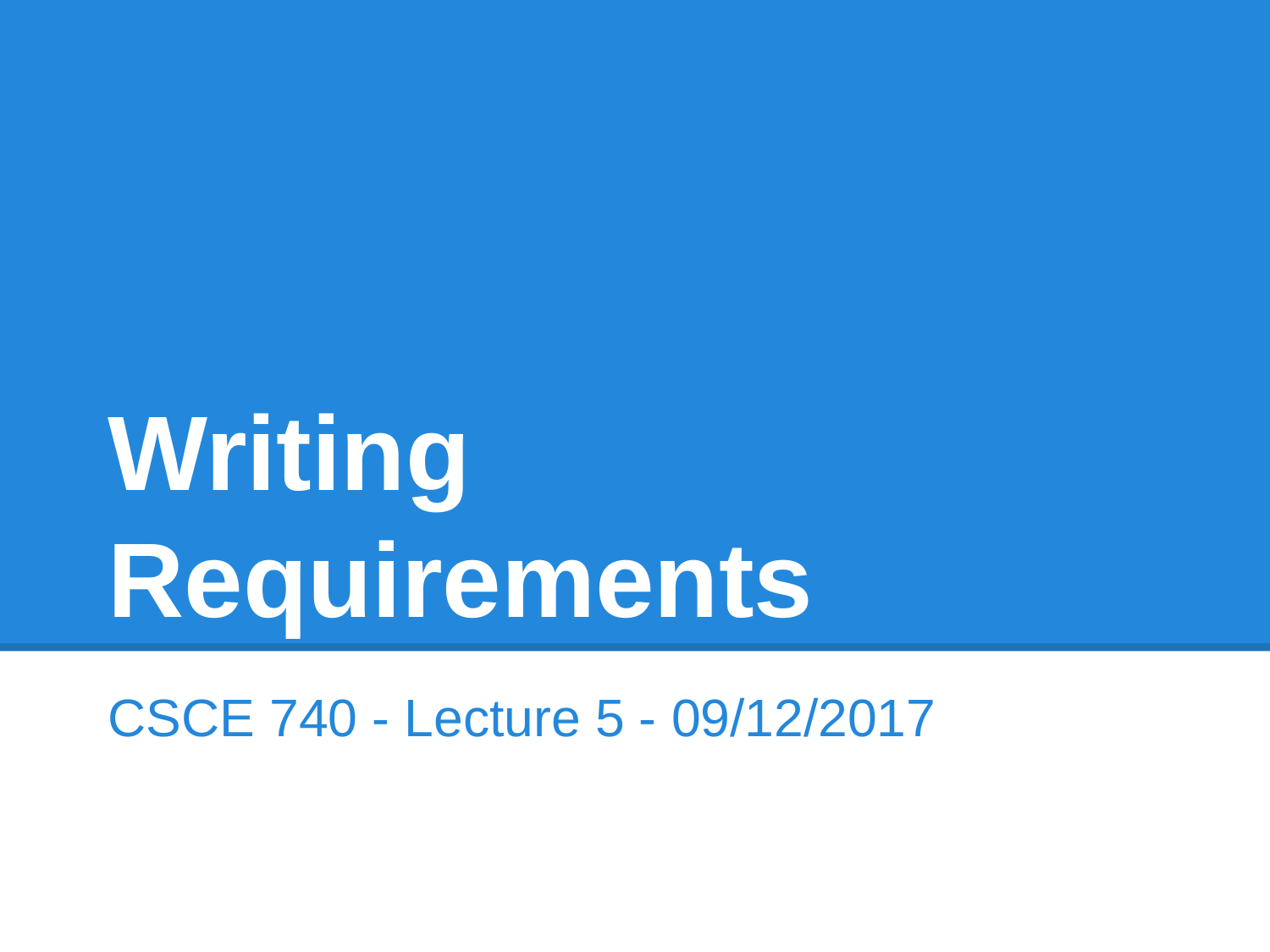

# Writing Requirements
CSCE 740 - Lecture 5 - 09/12/2017